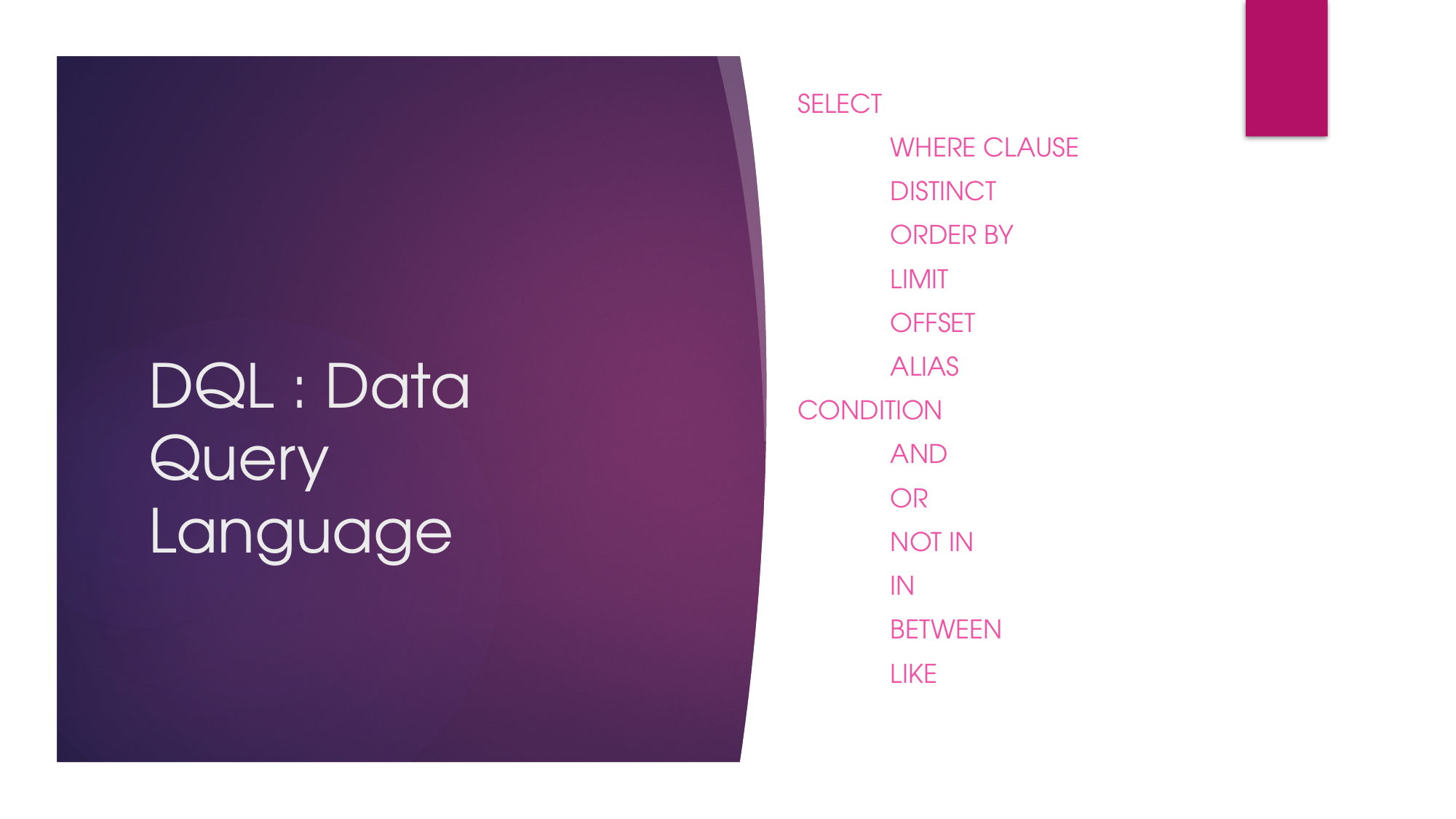

Select
	Where clause
	DISTINCT
	ORDER BY
	LIMIT
	OFFSET
	ALIAS
CONDITION
	AND
	OR
	NOT IN
	IN
	BETWEEN
	LIKE

# DQL : Data Query Language